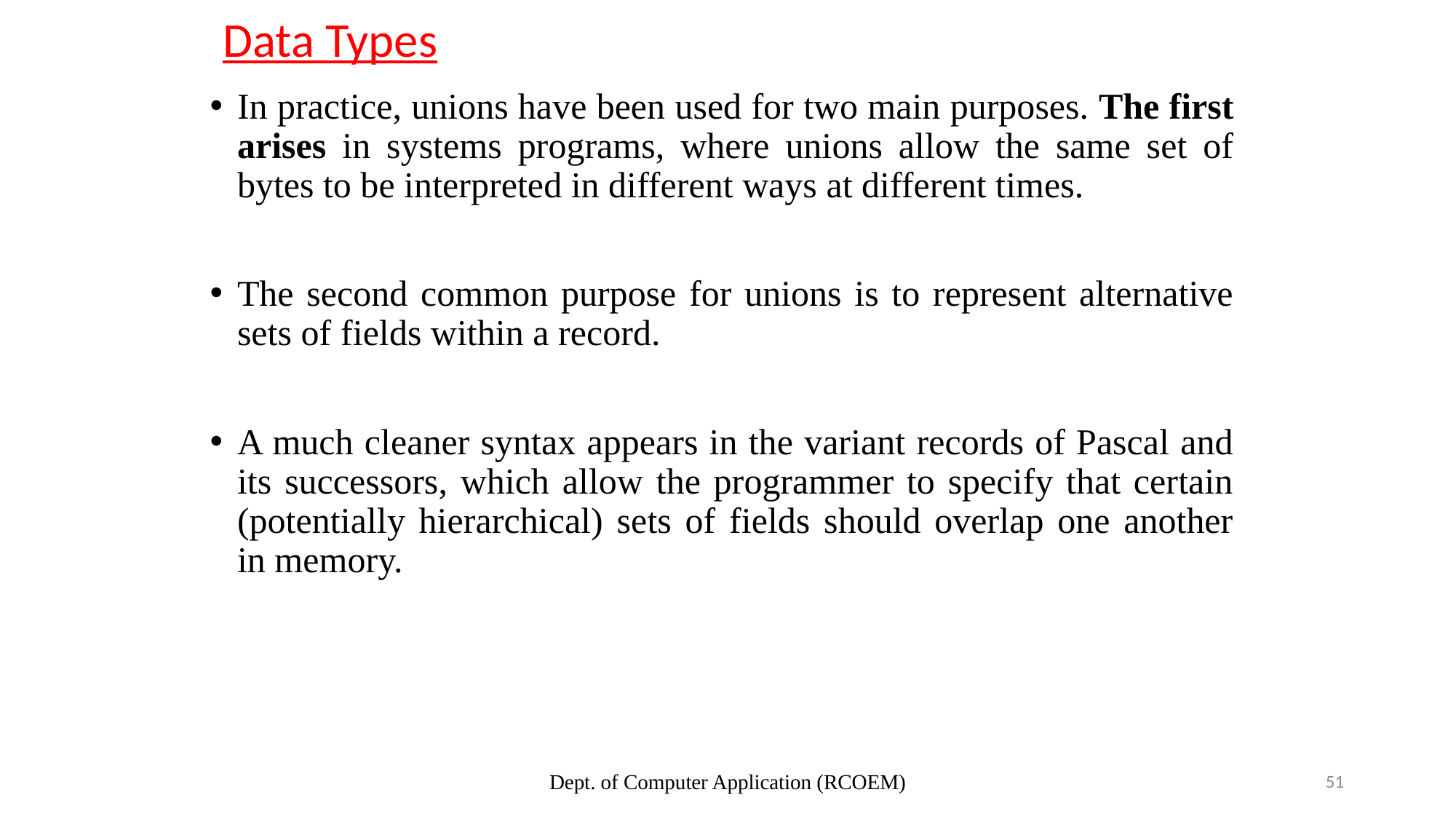

# Data Types
In practice, unions have been used for two main purposes. The first arises in systems programs, where unions allow the same set of bytes to be interpreted in different ways at different times.

The second common purpose for unions is to represent alternative sets of fields within a record.

A much cleaner syntax appears in the variant records of Pascal and its successors, which allow the programmer to specify that certain (potentially hierarchical) sets of fields should overlap one another in memory.

Dept. of Computer Application (RCOEM)
51